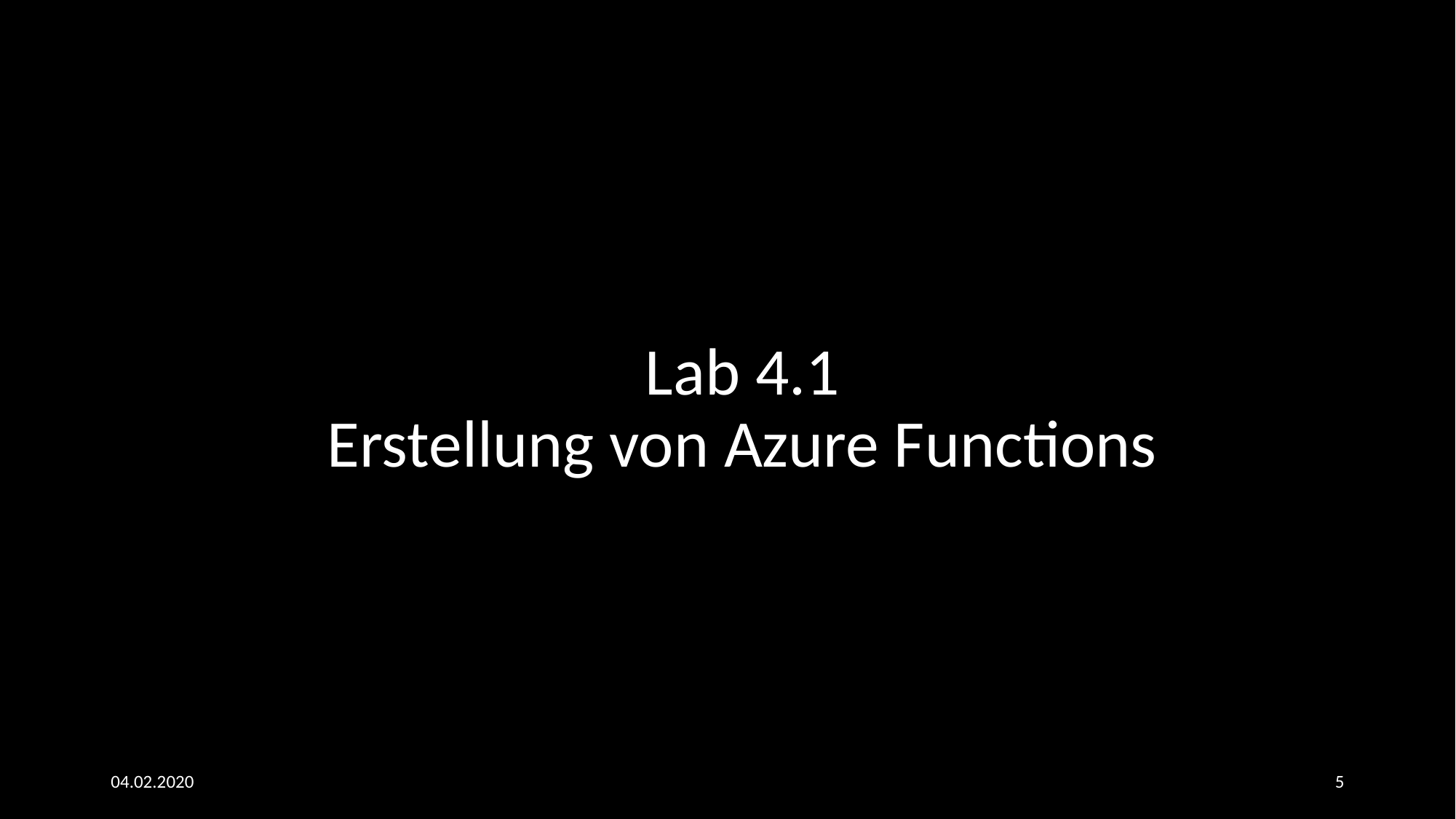

# Lab 4.1 Erstellung von Azure Functions
04.02.2020
5